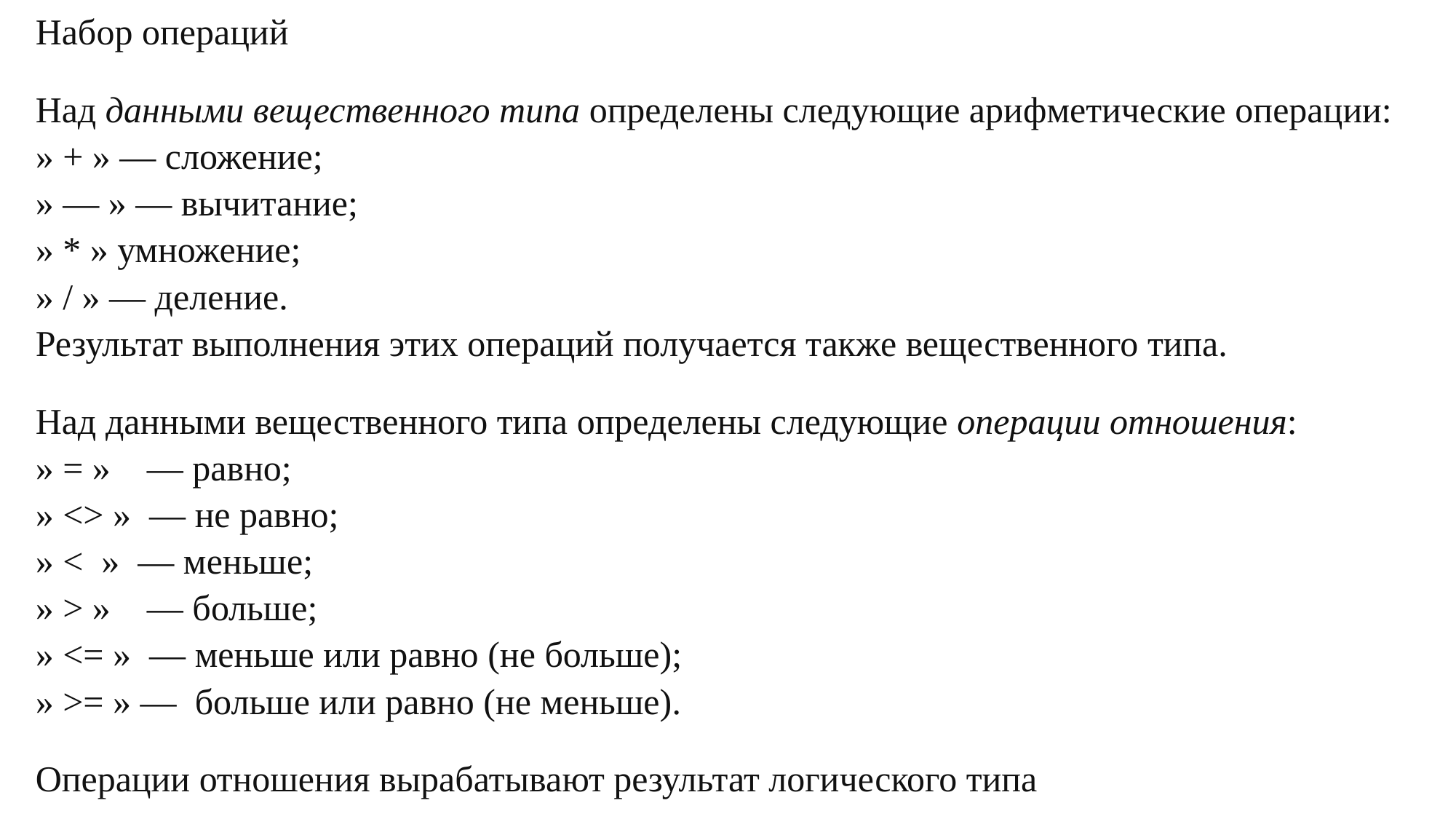

Набор операций
Над данными вещественного типа определены следующие арифметические операции:
» + » — сложение;
» — » — вычитание;
» * » умножение;
» / » — деление.
Результат выполнения этих операций получается также вещественного типа.
Над данными вещественного типа определены следующие операции отношения:
» = »    — равно;
» <> »  — не равно;
» <  »  — меньше;
» > »    — больше;
» <= »  — меньше или равно (не больше);
» >= » —  больше или равно (не меньше).
Операции отношения вырабатывают результат логического типа